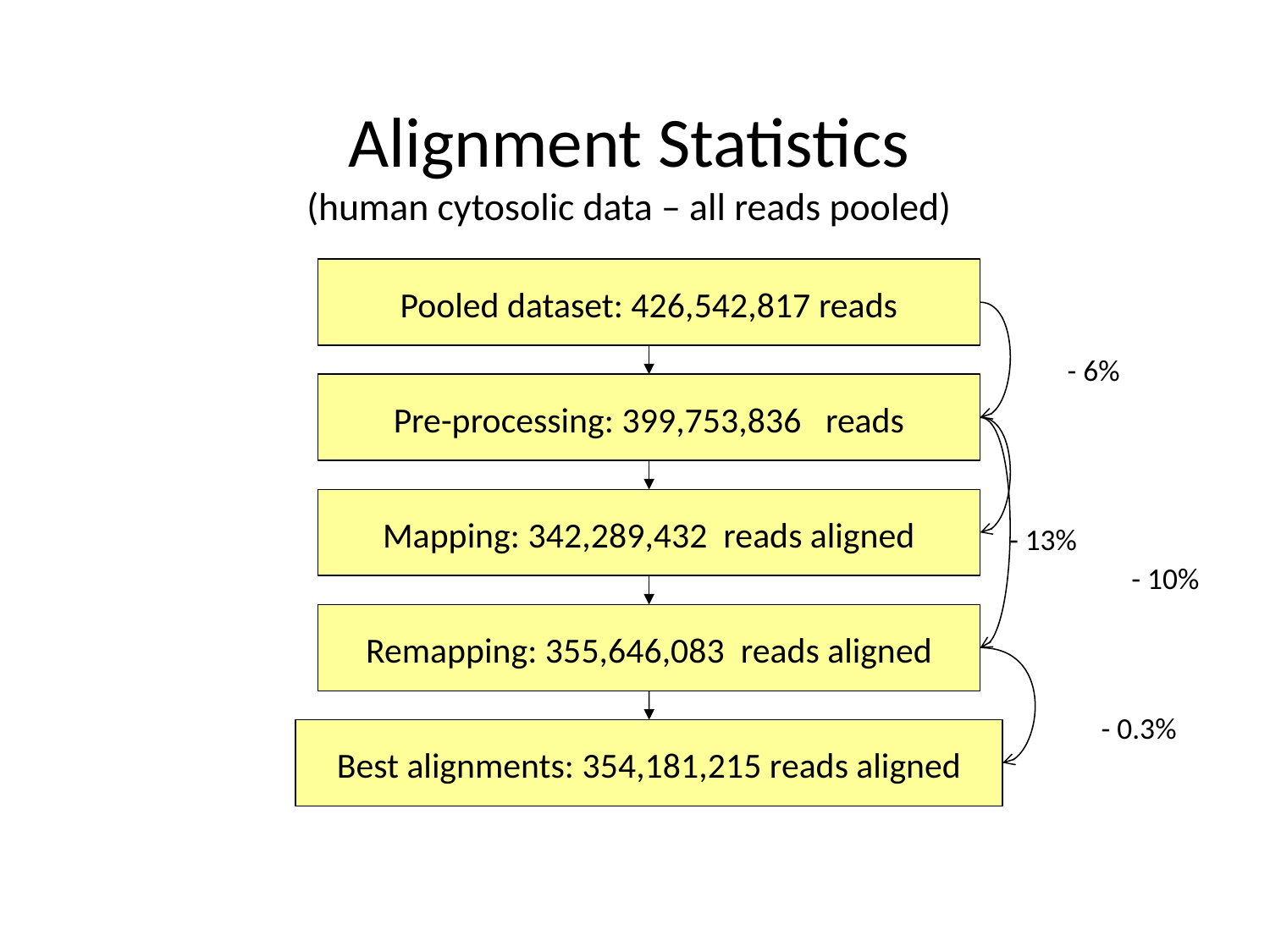

Alignment Statistics
(human cytosolic data – all reads pooled)
Pooled dataset: 426,542,817 reads
Pre-processing: 399,753,836   reads
Mapping: 342,289,432  reads aligned
Remapping: 355,646,083  reads aligned
- 6%
- 13%
- 10%
- 0.3%
Best alignments: 354,181,215 reads aligned